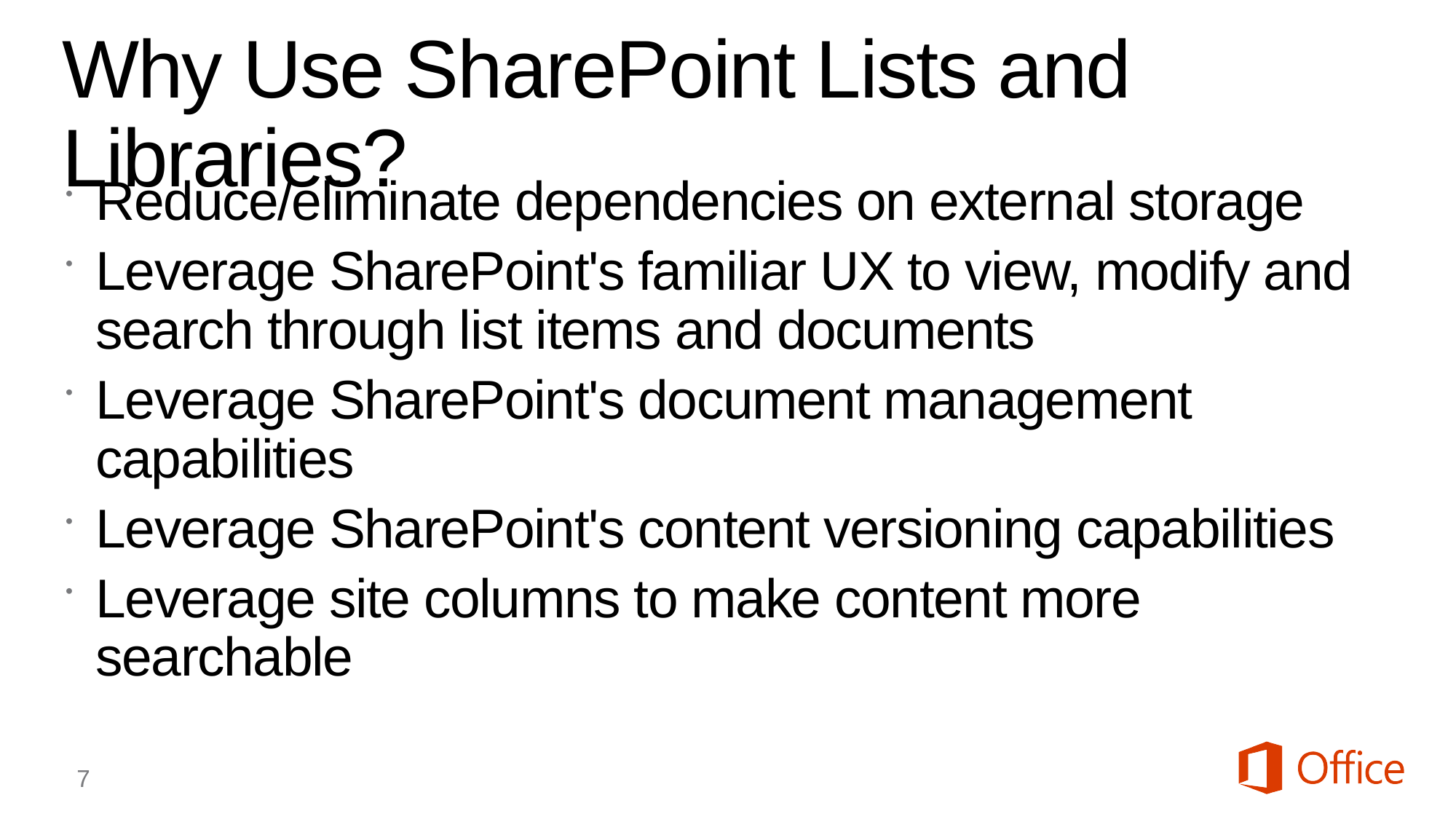

# Why Use SharePoint Lists and Libraries?
Reduce/eliminate dependencies on external storage
Leverage SharePoint's familiar UX to view, modify and search through list items and documents
Leverage SharePoint's document management capabilities
Leverage SharePoint's content versioning capabilities
Leverage site columns to make content more searchable
7